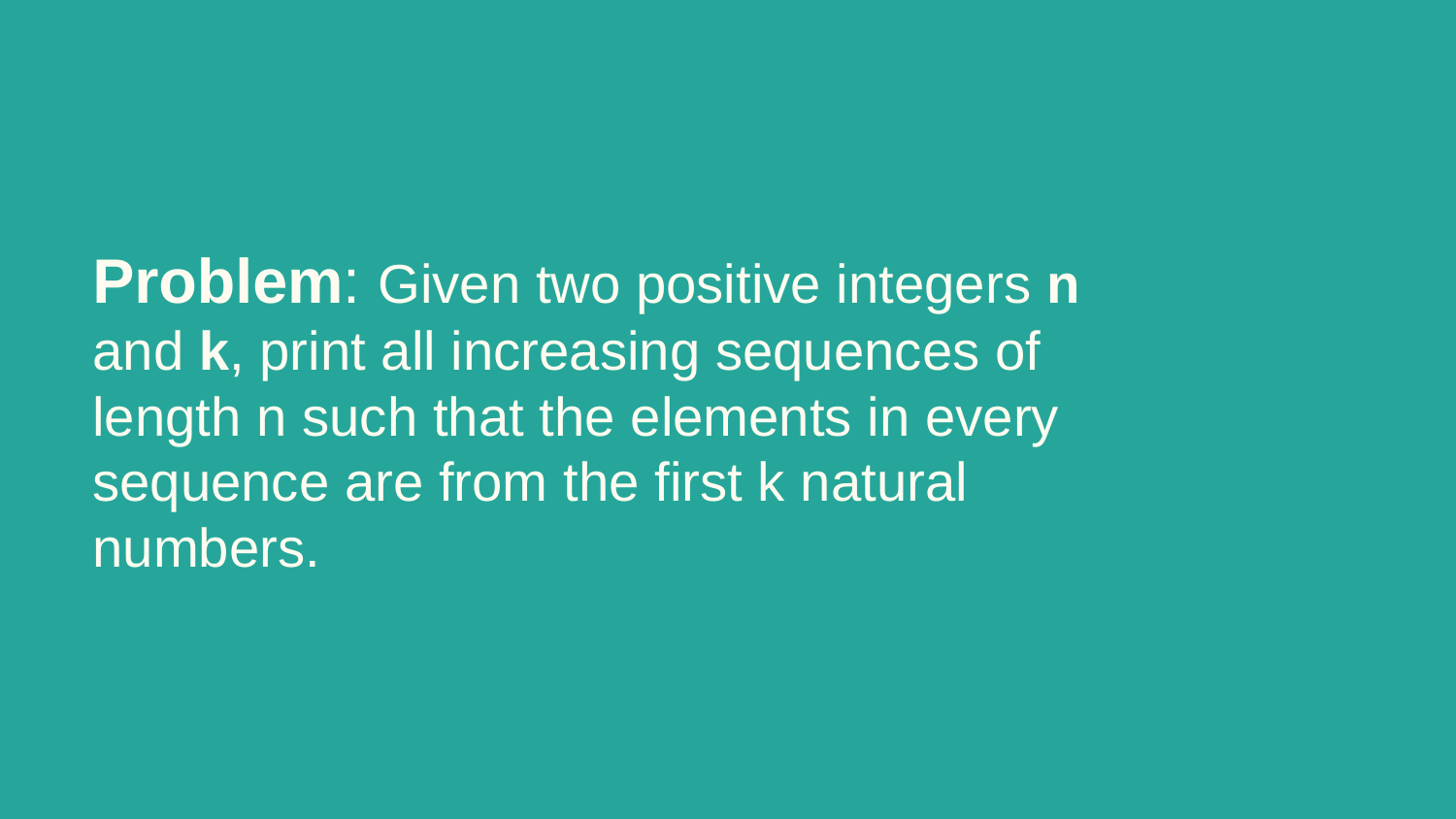

# Problem: Given two positive integers n and k, print all increasing sequences of length n such that the elements in every sequence are from the first k natural numbers.